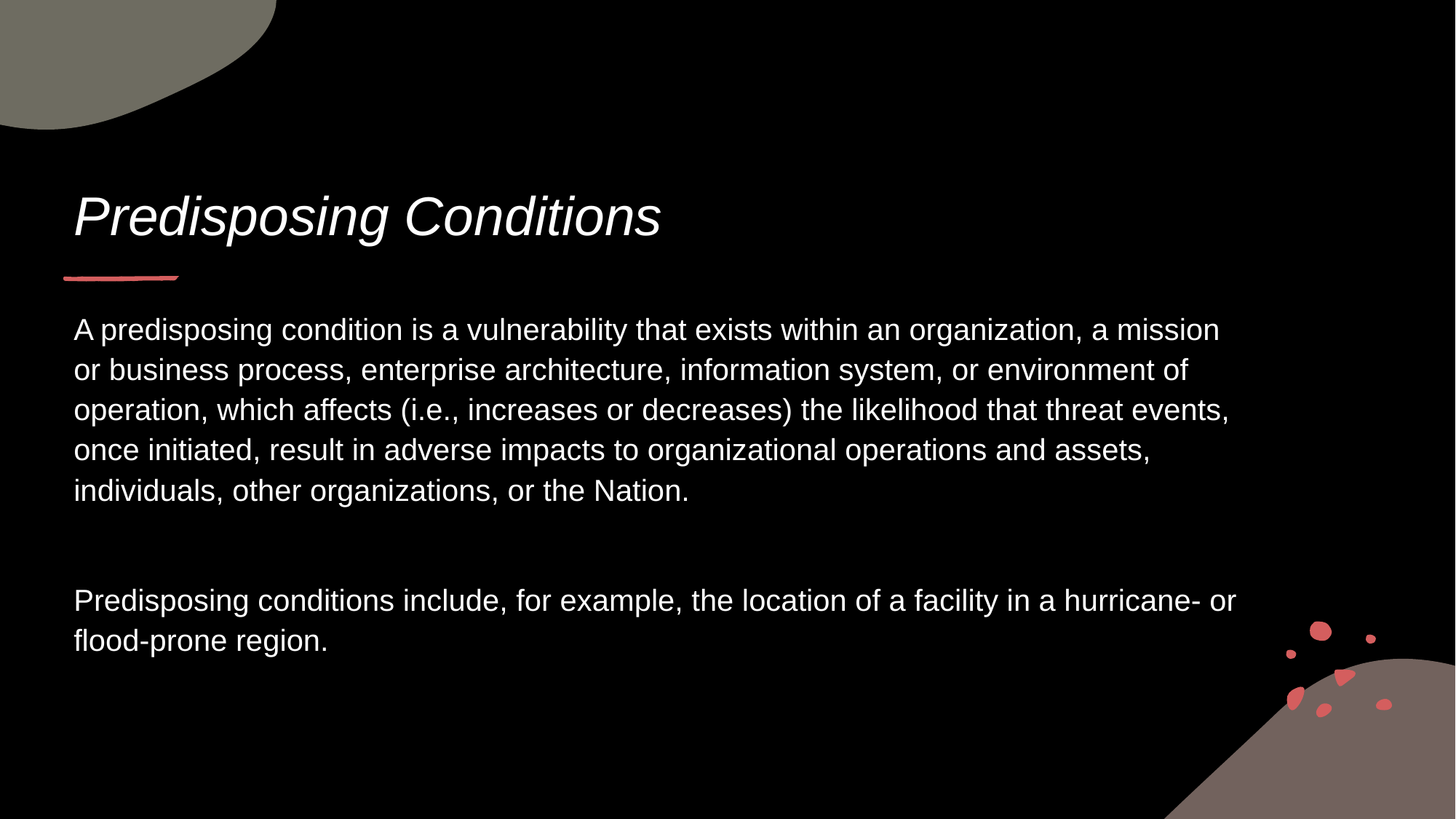

# Predisposing Conditions
A predisposing condition is a vulnerability that exists within an organization, a mission or business process, enterprise architecture, information system, or environment of operation, which affects (i.e., increases or decreases) the likelihood that threat events, once initiated, result in adverse impacts to organizational operations and assets, individuals, other organizations, or the Nation.

Predisposing conditions include, for example, the location of a facility in a hurricane- or flood-prone region.